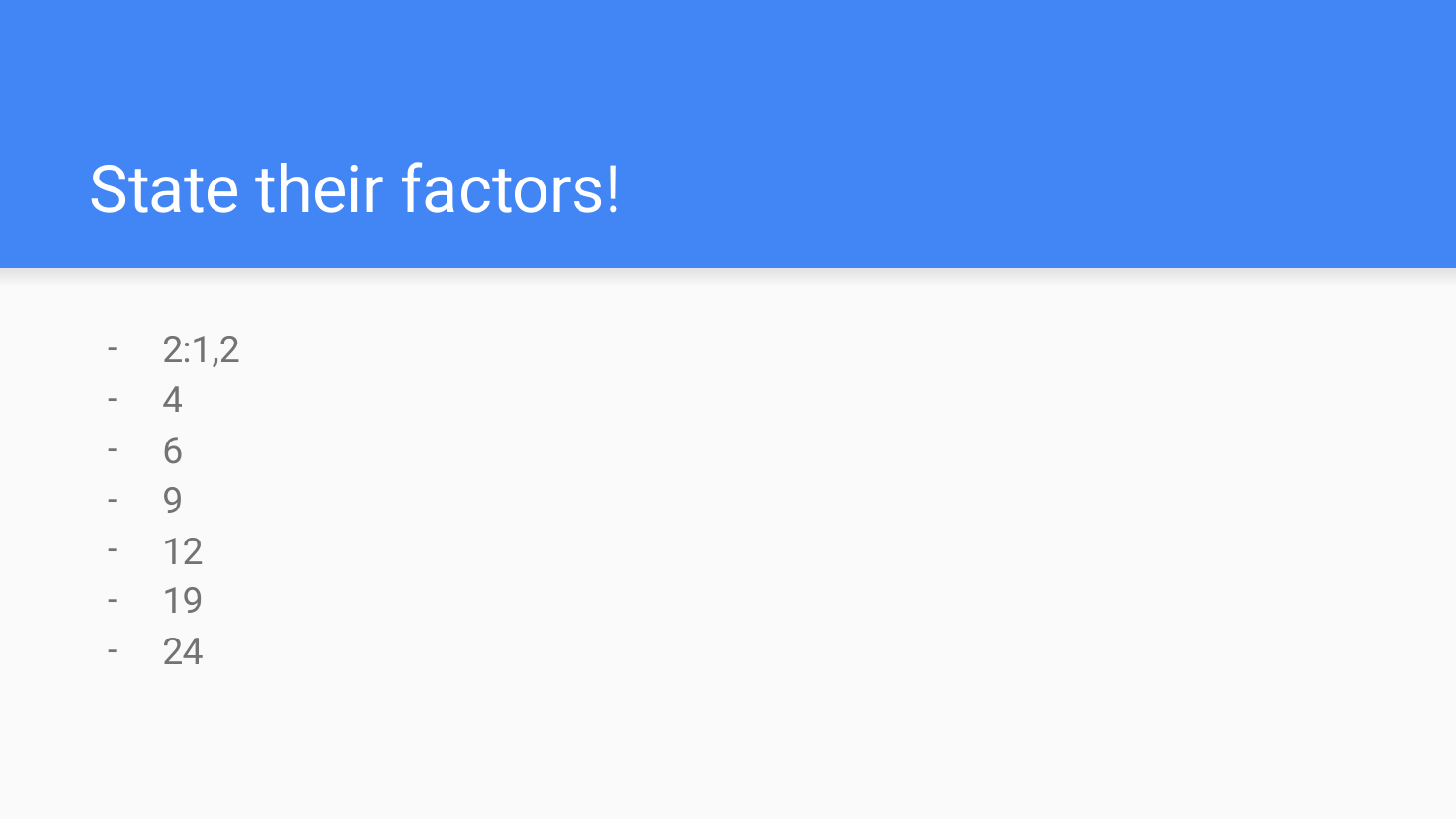

# State their factors!
2:1,2
4
6
9
12
19
24